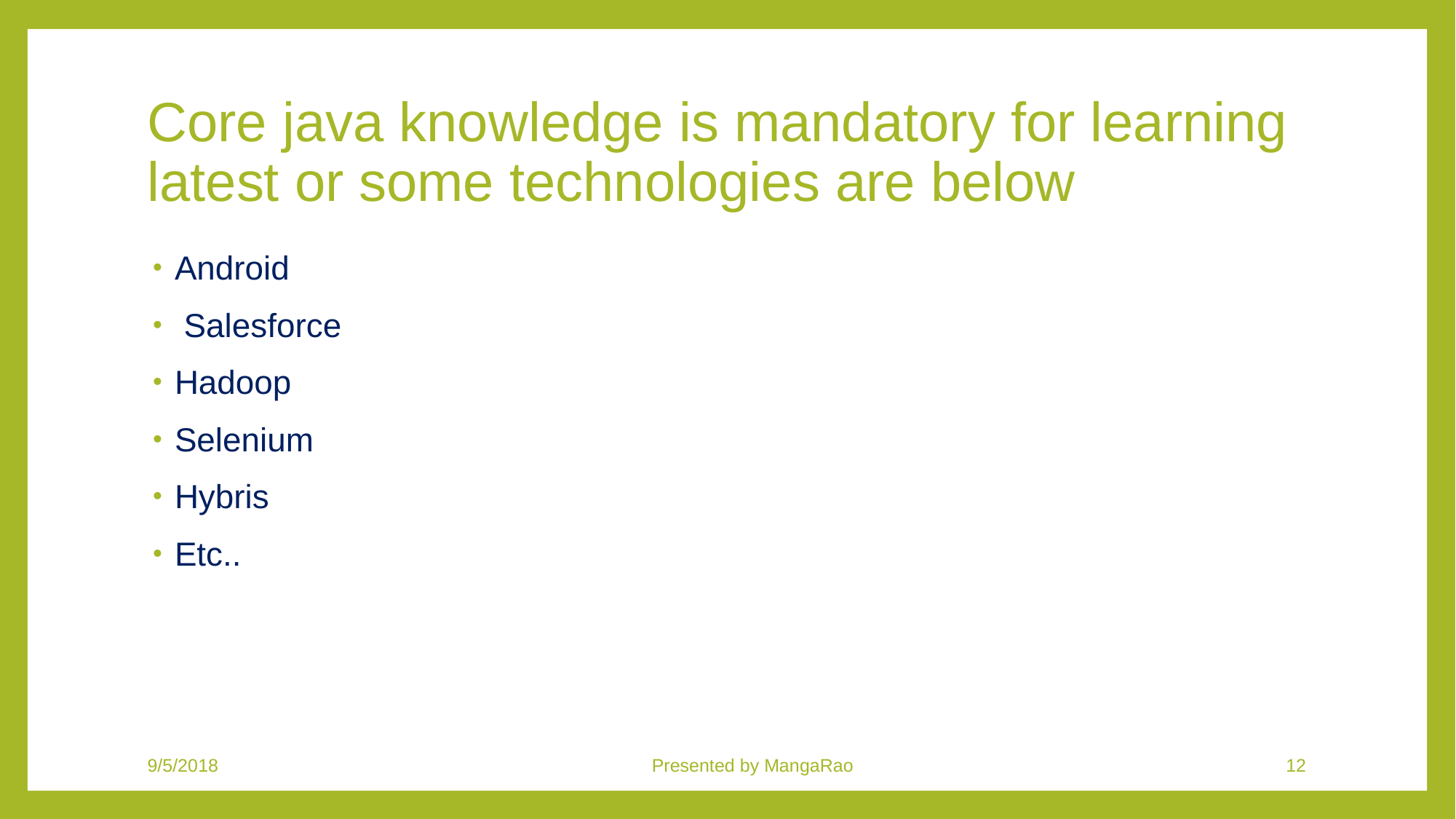

# Core java knowledge is mandatory for learning latest or some technologies are below
Android
 Salesforce
Hadoop
Selenium
Hybris
Etc..
9/5/2018
Presented by MangaRao
12